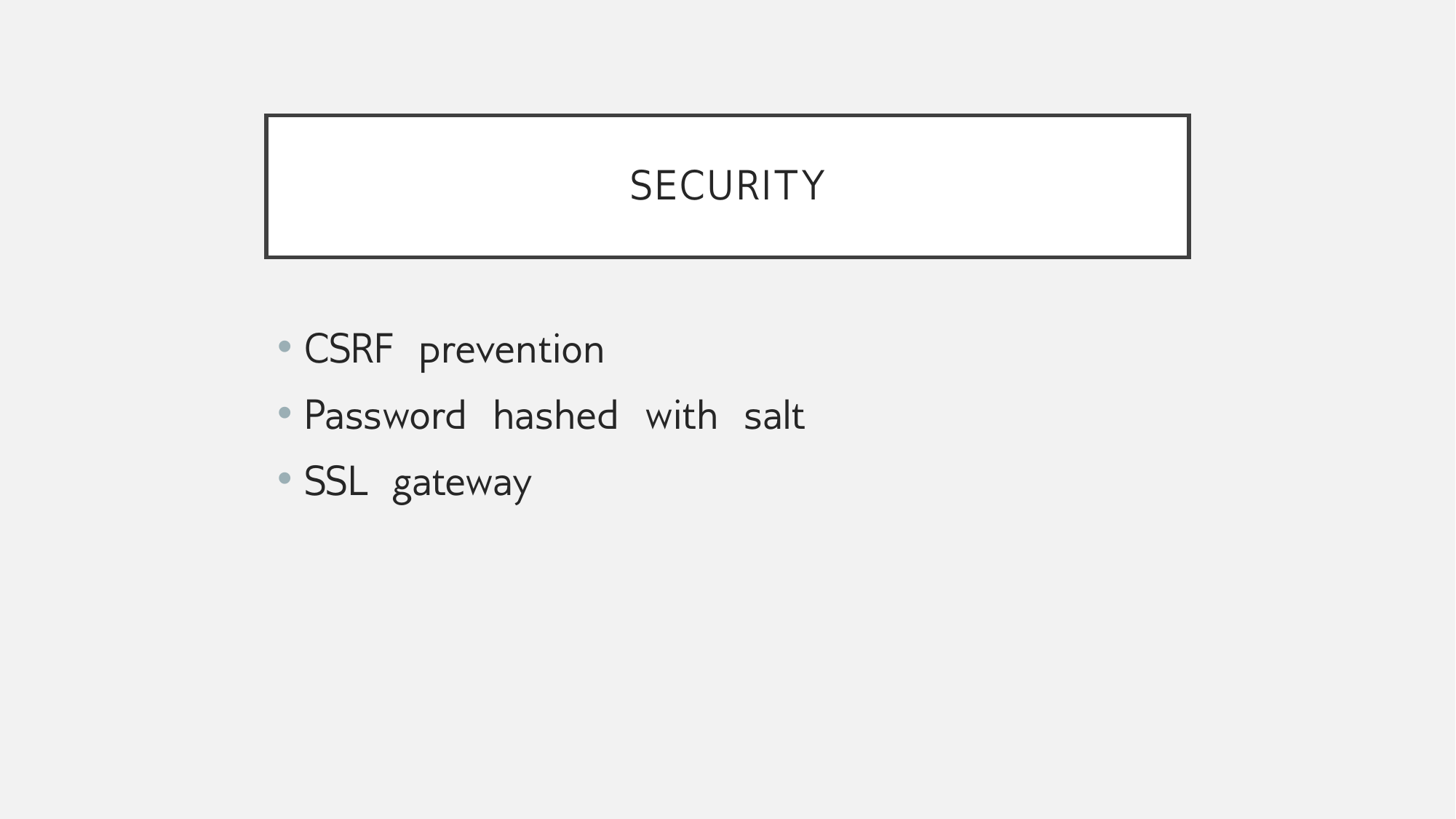

# security
CSRF  prevention
Password  hashed  with  salt
SSL  gateway